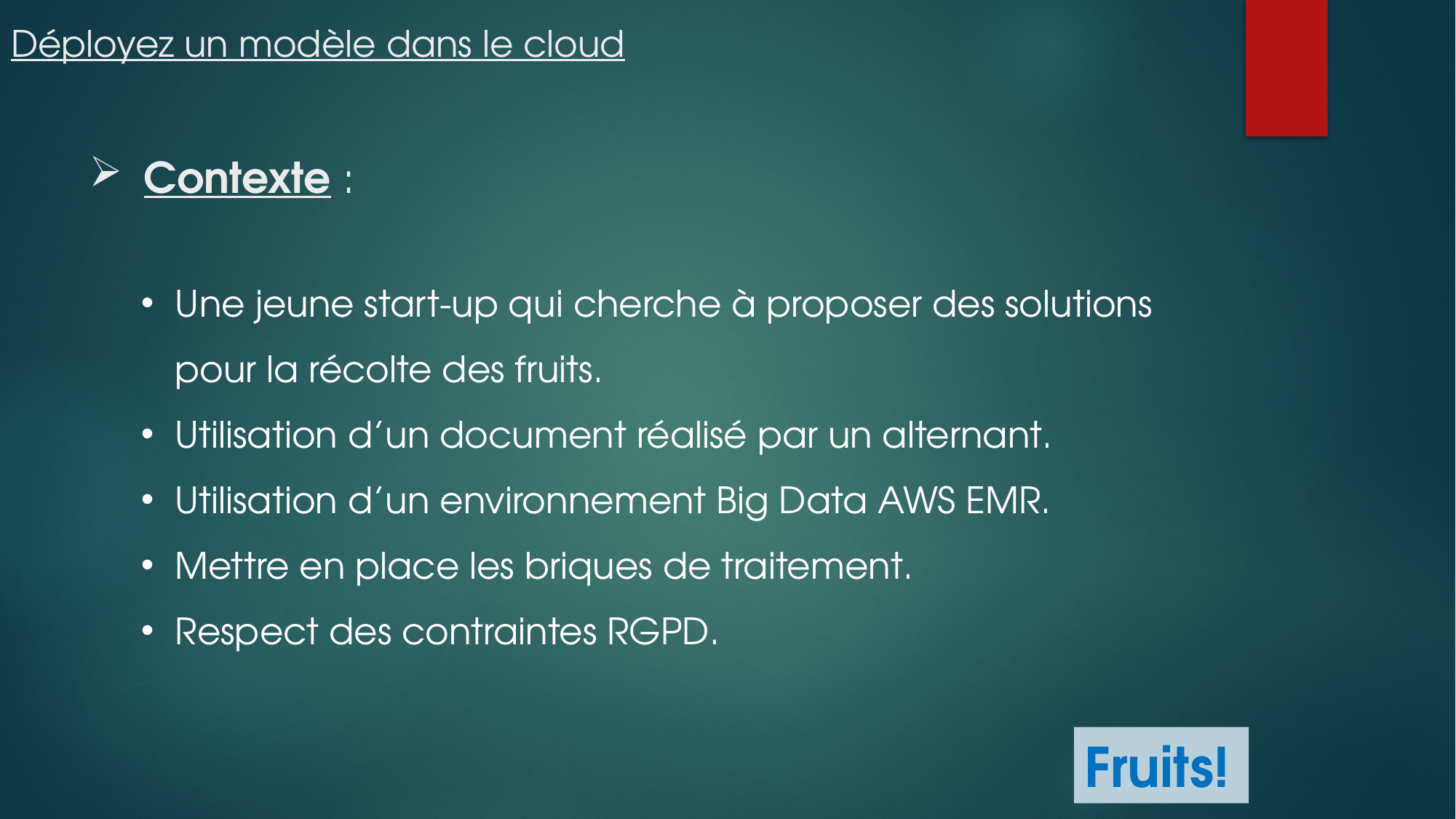

Déployez un modèle dans le cloud
# Contexte :
Une jeune start-up qui cherche à proposer des solutions pour la récolte des fruits.
Utilisation d’un document réalisé par un alternant.
Utilisation d’un environnement Big Data AWS EMR.
Mettre en place les briques de traitement.
Respect des contraintes RGPD.
Fruits!